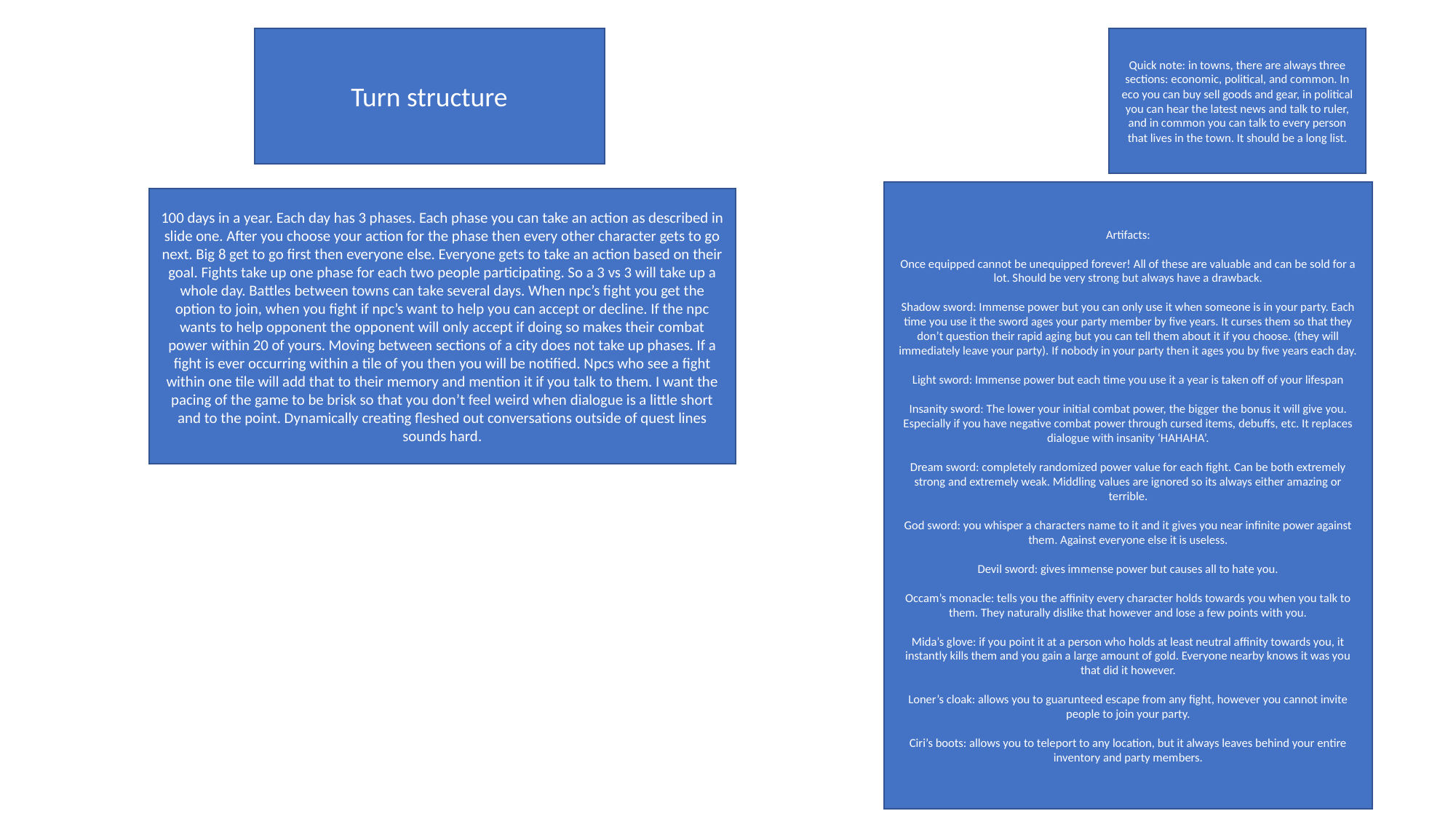

Turn structure
Quick note: in towns, there are always three sections: economic, political, and common. In eco you can buy sell goods and gear, in political you can hear the latest news and talk to ruler, and in common you can talk to every person that lives in the town. It should be a long list.
Artifacts:

Once equipped cannot be unequipped forever! All of these are valuable and can be sold for a lot. Should be very strong but always have a drawback.

Shadow sword: Immense power but you can only use it when someone is in your party. Each time you use it the sword ages your party member by five years. It curses them so that they don’t question their rapid aging but you can tell them about it if you choose. (they will immediately leave your party). If nobody in your party then it ages you by five years each day.

Light sword: Immense power but each time you use it a year is taken off of your lifespan

Insanity sword: The lower your initial combat power, the bigger the bonus it will give you. Especially if you have negative combat power through cursed items, debuffs, etc. It replaces dialogue with insanity ‘HAHAHA’.

Dream sword: completely randomized power value for each fight. Can be both extremely strong and extremely weak. Middling values are ignored so its always either amazing or terrible.

God sword: you whisper a characters name to it and it gives you near infinite power against them. Against everyone else it is useless.

Devil sword: gives immense power but causes all to hate you.

Occam’s monacle: tells you the affinity every character holds towards you when you talk to them. They naturally dislike that however and lose a few points with you.

Mida’s glove: if you point it at a person who holds at least neutral affinity towards you, it instantly kills them and you gain a large amount of gold. Everyone nearby knows it was you that did it however.

Loner’s cloak: allows you to guarunteed escape from any fight, however you cannot invite people to join your party.

Ciri’s boots: allows you to teleport to any location, but it always leaves behind your entire inventory and party members.
100 days in a year. Each day has 3 phases. Each phase you can take an action as described in slide one. After you choose your action for the phase then every other character gets to go next. Big 8 get to go first then everyone else. Everyone gets to take an action based on their goal. Fights take up one phase for each two people participating. So a 3 vs 3 will take up a whole day. Battles between towns can take several days. When npc’s fight you get the option to join, when you fight if npc’s want to help you can accept or decline. If the npc wants to help opponent the opponent will only accept if doing so makes their combat power within 20 of yours. Moving between sections of a city does not take up phases. If a fight is ever occurring within a tile of you then you will be notified. Npcs who see a fight within one tile will add that to their memory and mention it if you talk to them. I want the pacing of the game to be brisk so that you don’t feel weird when dialogue is a little short and to the point. Dynamically creating fleshed out conversations outside of quest lines sounds hard.